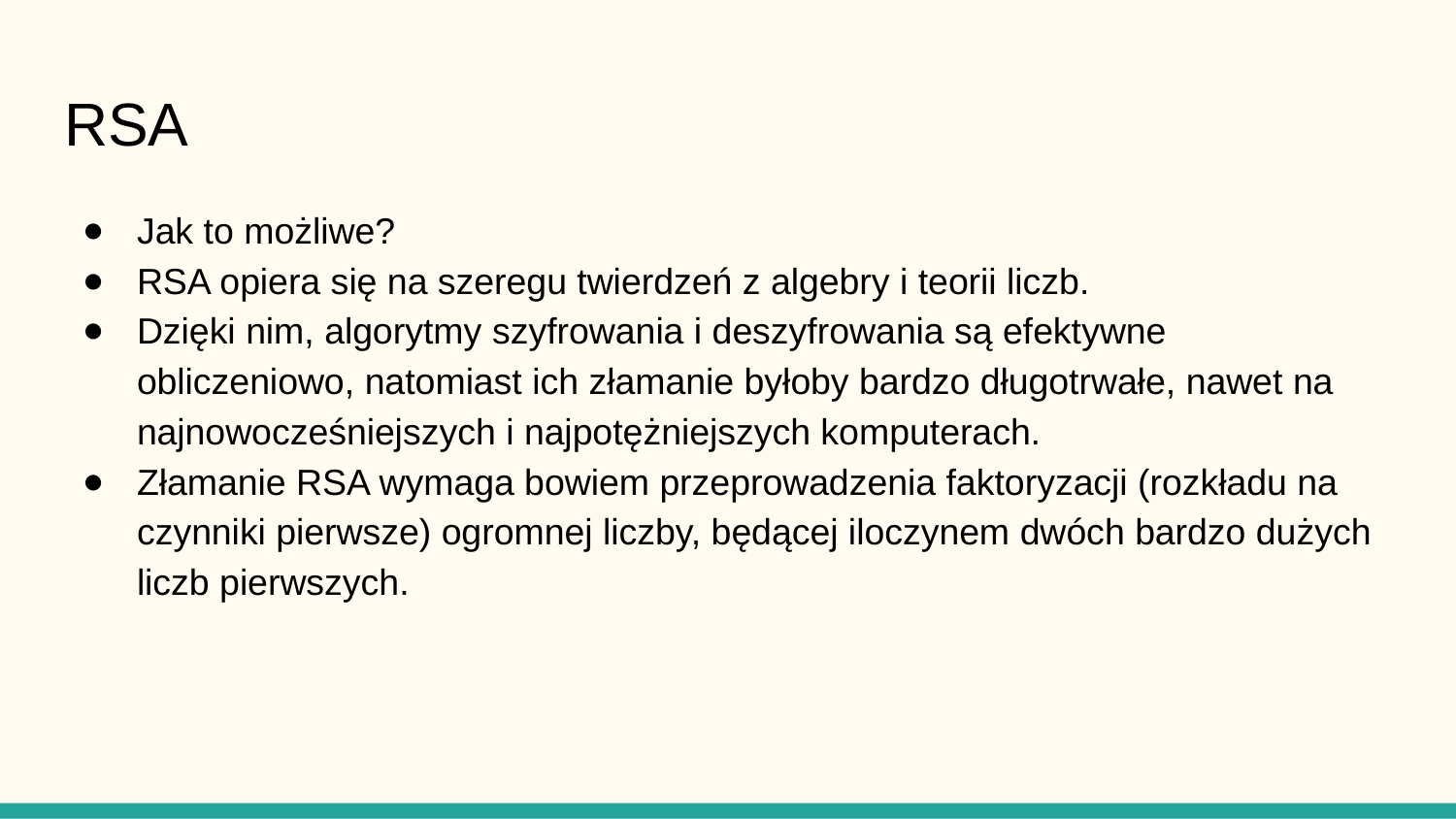

# RSA
Jak to możliwe?
RSA opiera się na szeregu twierdzeń z algebry i teorii liczb.
Dzięki nim, algorytmy szyfrowania i deszyfrowania są efektywne obliczeniowo, natomiast ich złamanie byłoby bardzo długotrwałe, nawet na najnowocześniejszych i najpotężniejszych komputerach.
Złamanie RSA wymaga bowiem przeprowadzenia faktoryzacji (rozkładu na czynniki pierwsze) ogromnej liczby, będącej iloczynem dwóch bardzo dużych liczb pierwszych.